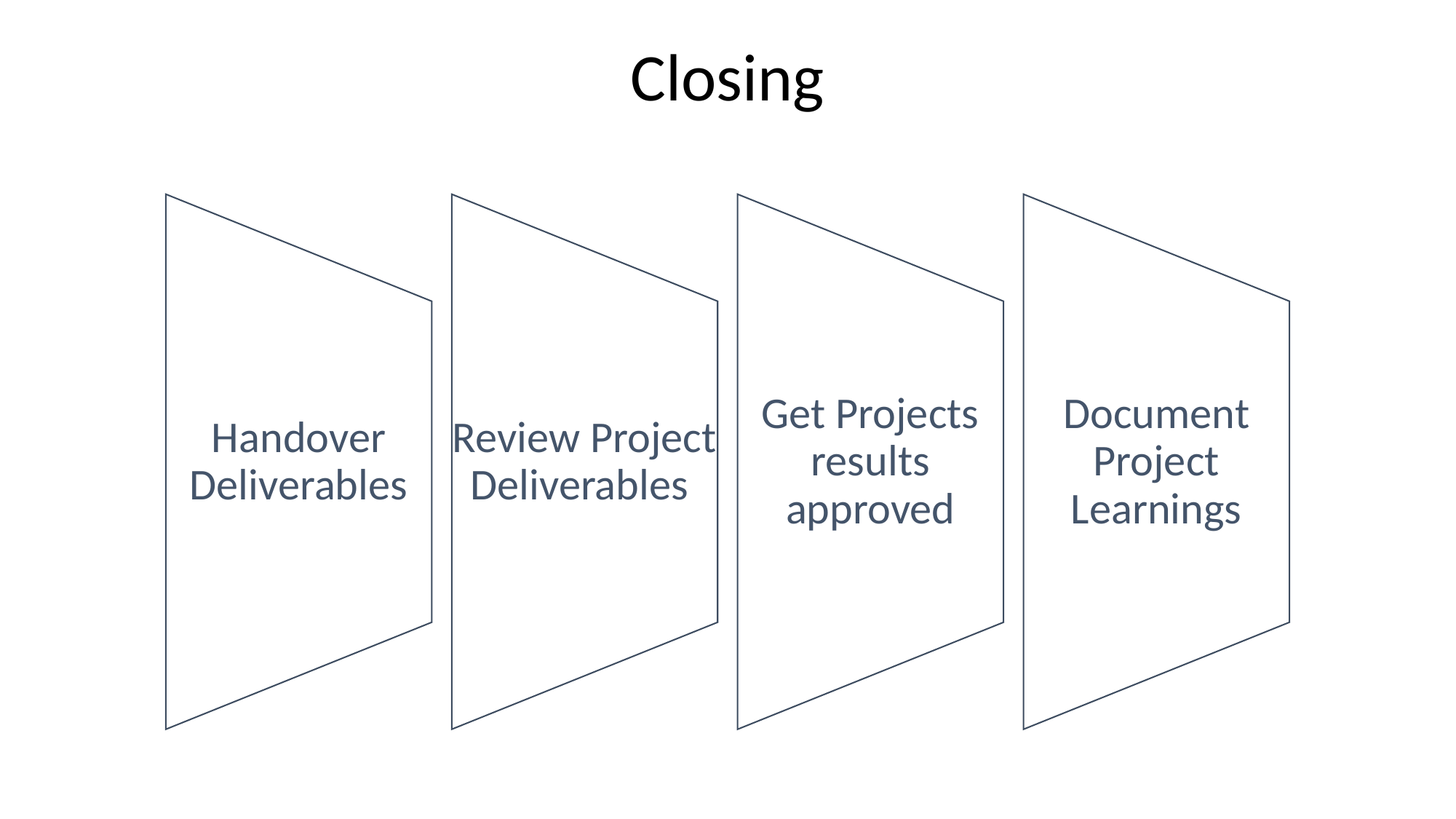

# Closing
Handover Deliverables
Review Project Deliverables
Get Projects results approved
Document Project Learnings